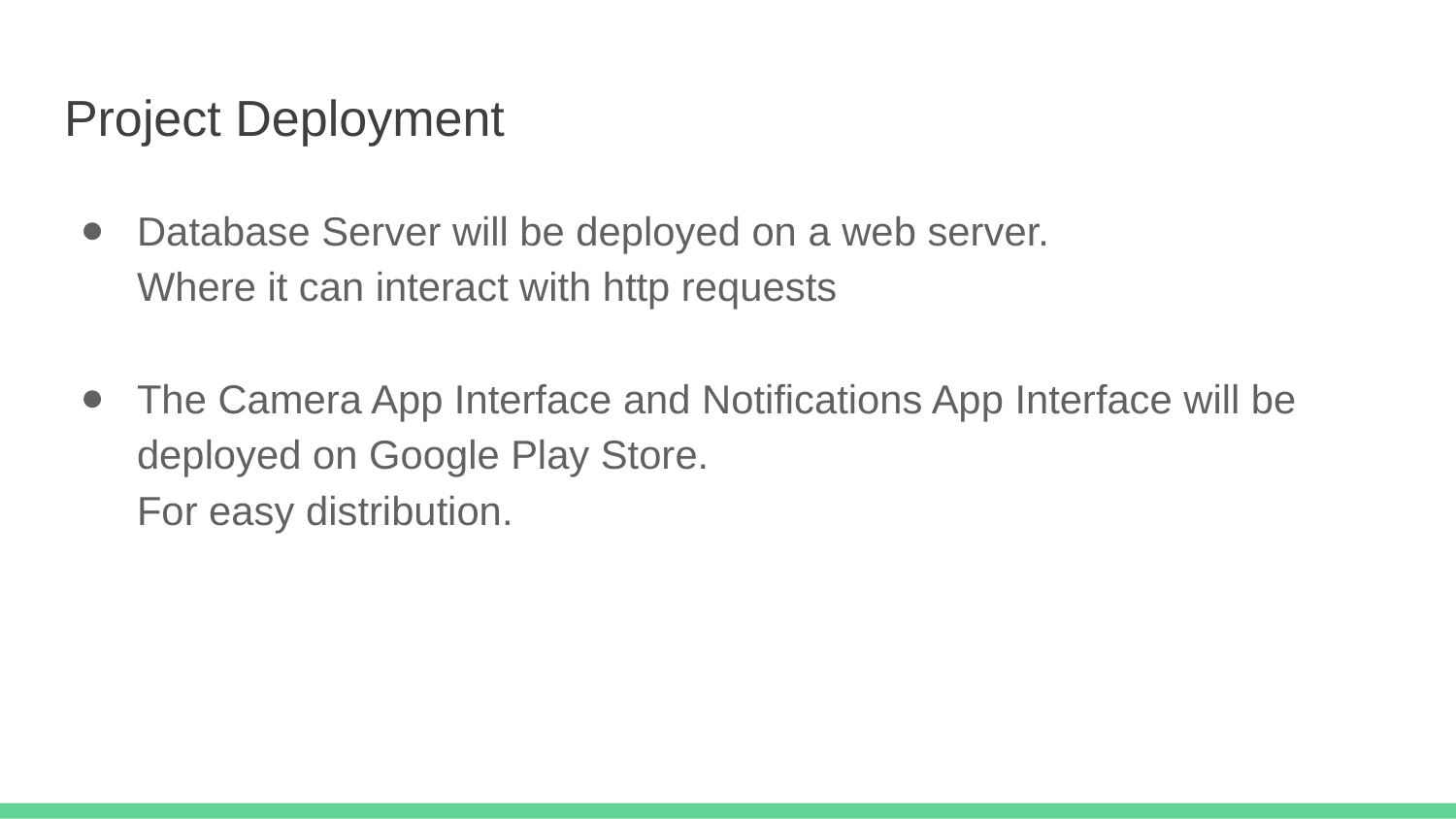

# Project Deployment
Database Server will be deployed on a web server.
Where it can interact with http requests

The Camera App Interface and Notifications App Interface will be deployed on Google Play Store.
For easy distribution.